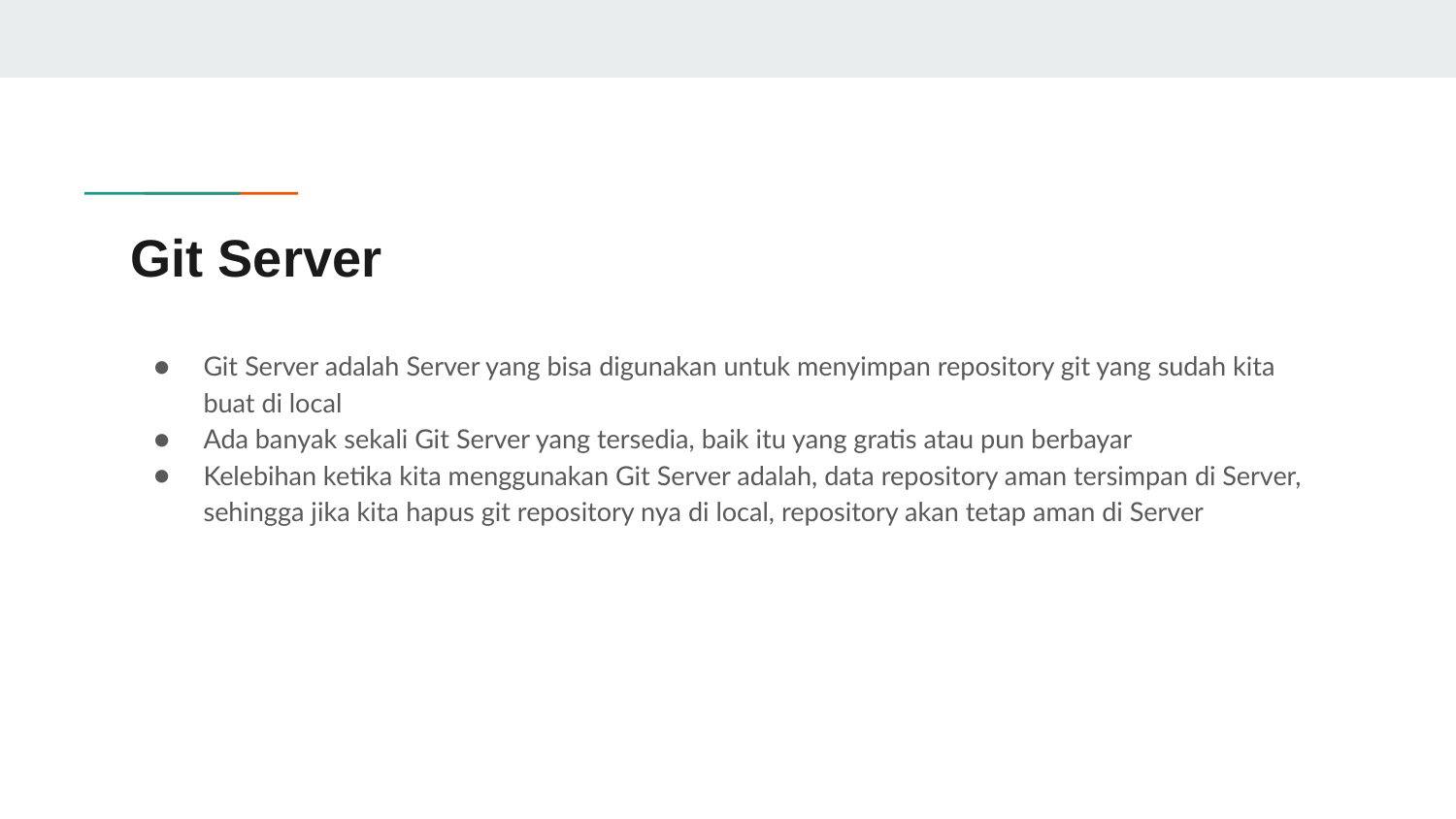

# Git Server
Git Server adalah Server yang bisa digunakan untuk menyimpan repository git yang sudah kita buat di local
Ada banyak sekali Git Server yang tersedia, baik itu yang gratis atau pun berbayar
Kelebihan ketika kita menggunakan Git Server adalah, data repository aman tersimpan di Server, sehingga jika kita hapus git repository nya di local, repository akan tetap aman di Server